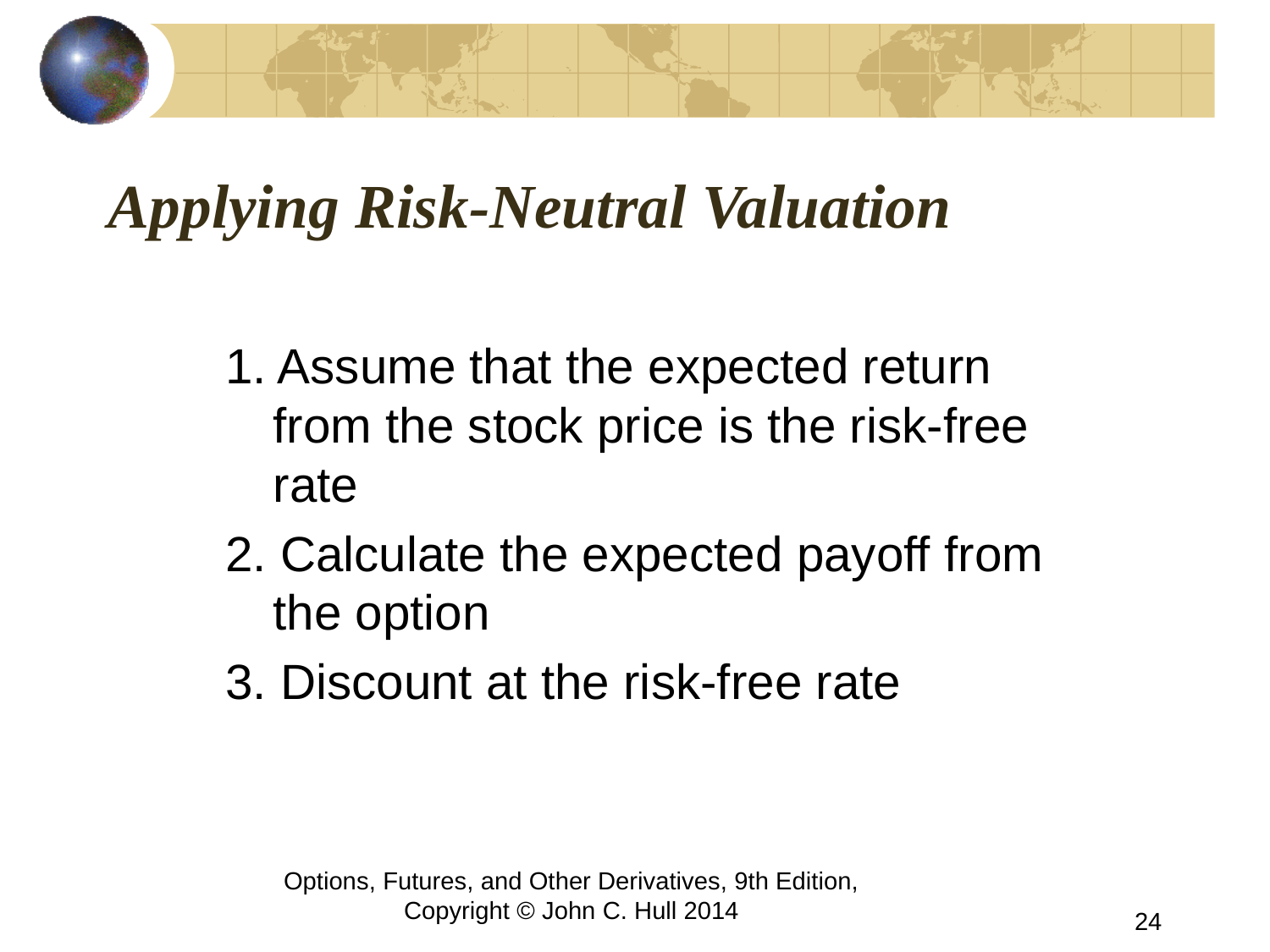

# Applying Risk-Neutral Valuation
1. Assume that the expected return from the stock price is the risk-free rate
2. Calculate the expected payoff from the option
3. Discount at the risk-free rate
Options, Futures, and Other Derivatives, 9th Edition, Copyright © John C. Hull 2014
24